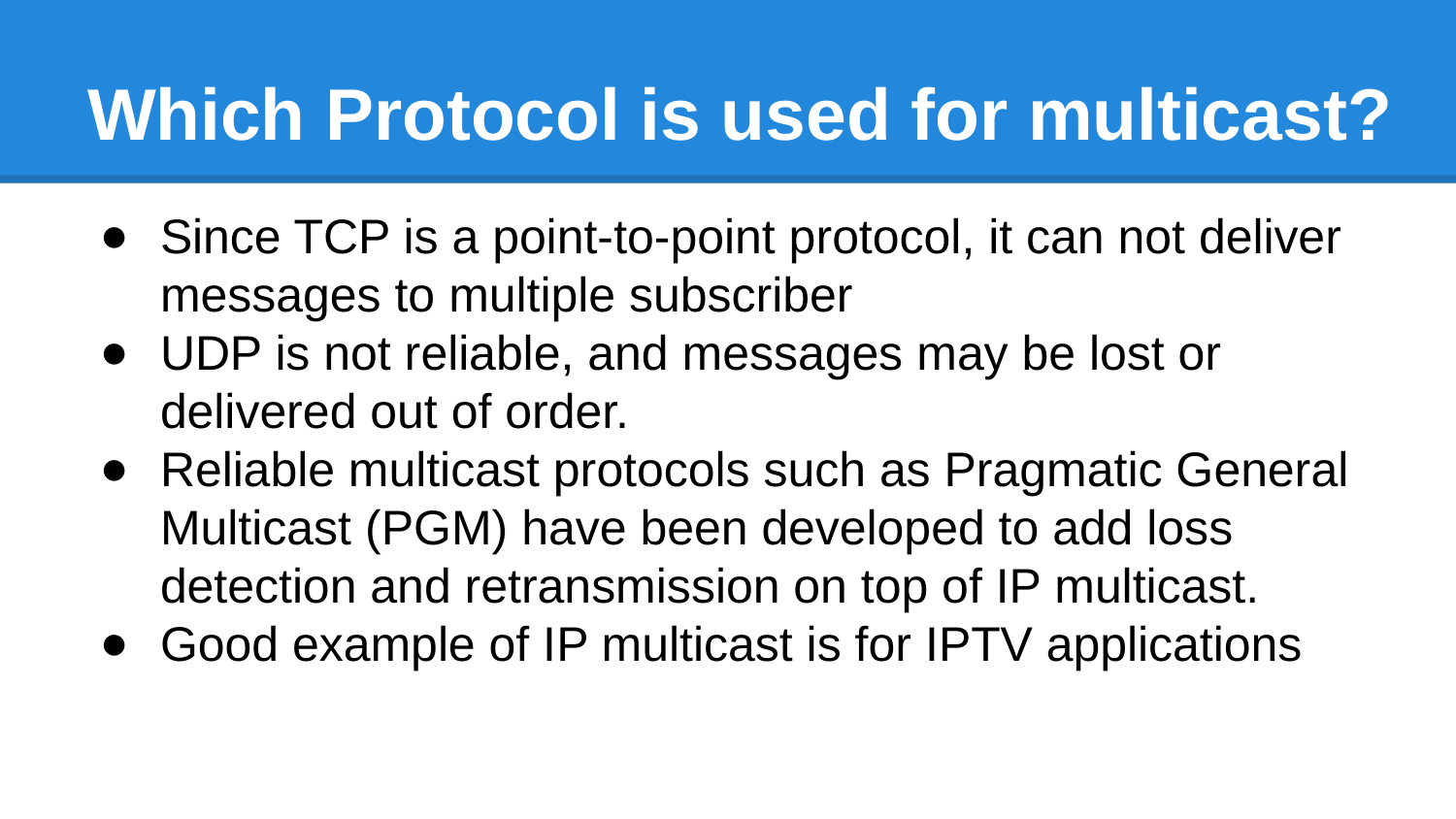

# Which Protocol is used for multicast?
Since TCP is a point-to-point protocol, it can not deliver messages to multiple subscriber
UDP is not reliable, and messages may be lost or delivered out of order.
Reliable multicast protocols such as Pragmatic General Multicast (PGM) have been developed to add loss detection and retransmission on top of IP multicast.
Good example of IP multicast is for IPTV applications